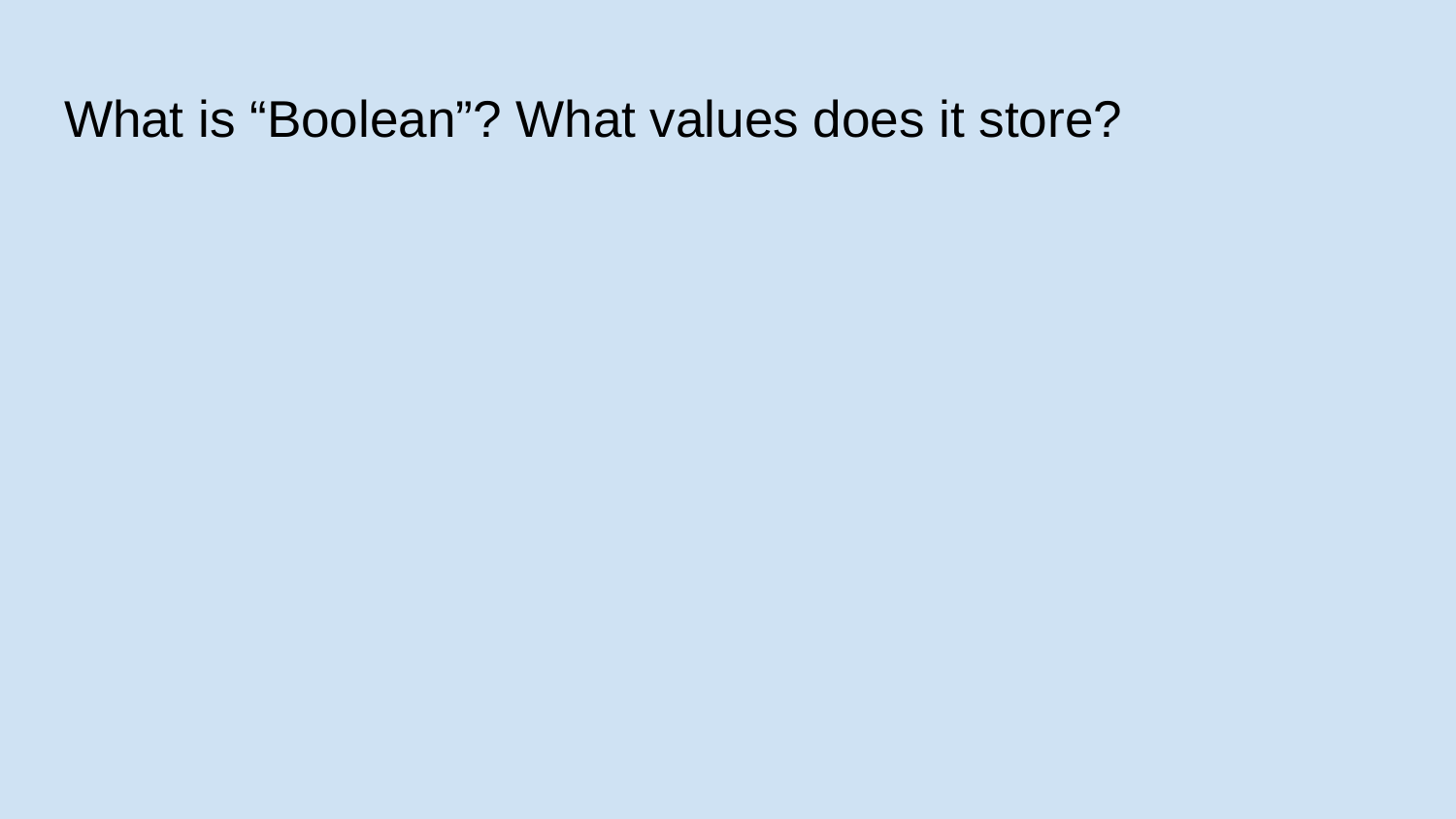

# What is “Boolean”? What values does it store?